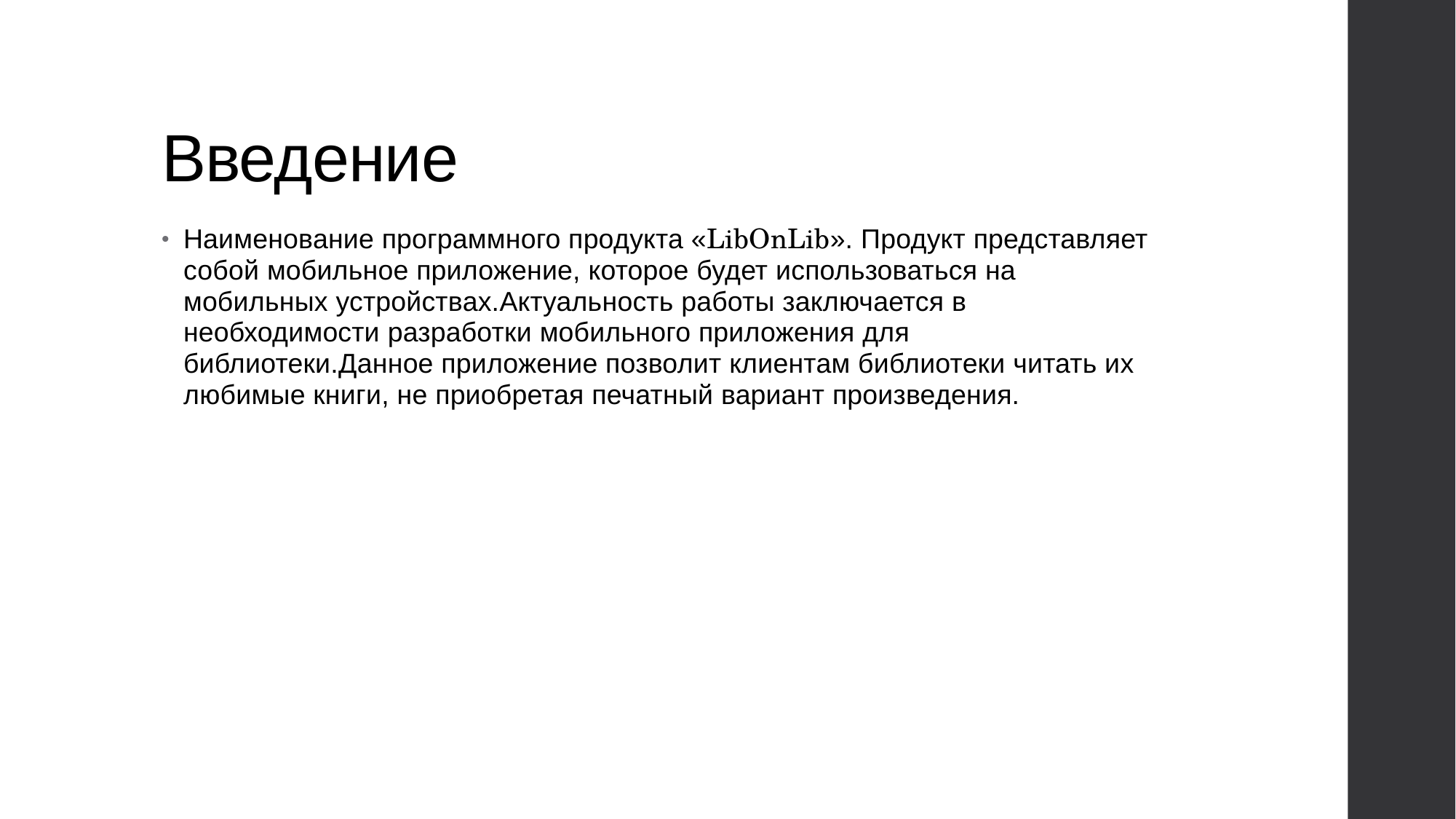

# Введение
Наименование программного продукта «LibOnLib». Продукт представляет собой мобильное приложение, которое будет использоваться на мобильных устройствах.Актуальность работы заключается в необходимости разработки мобильного приложения для библиотеки.Данное приложение позволит клиентам библиотеки читать их любимые книги, не приобретая печатный вариант произведения.